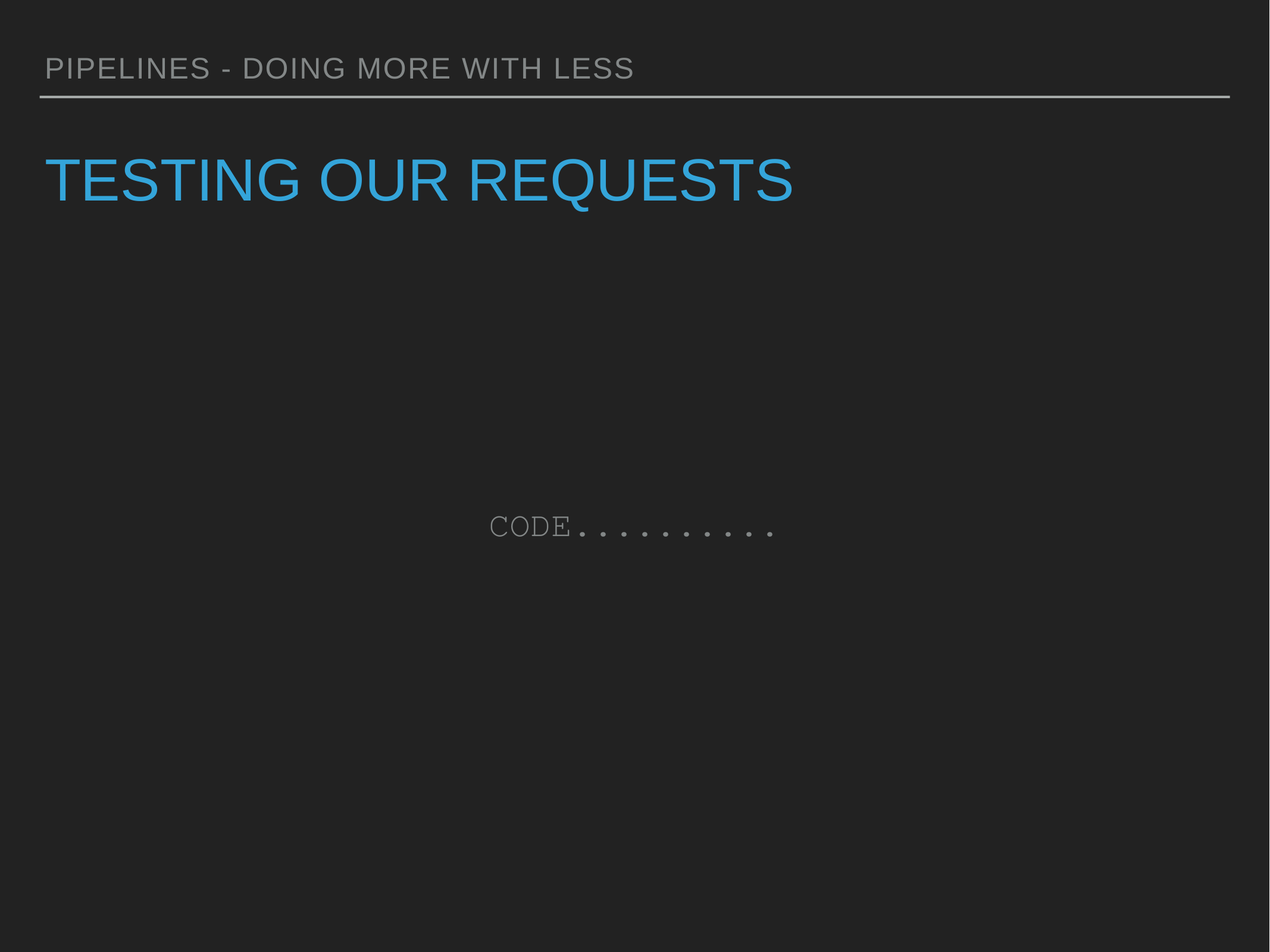

PIPELINES - doing more with less
# testing our requests

CODE..........